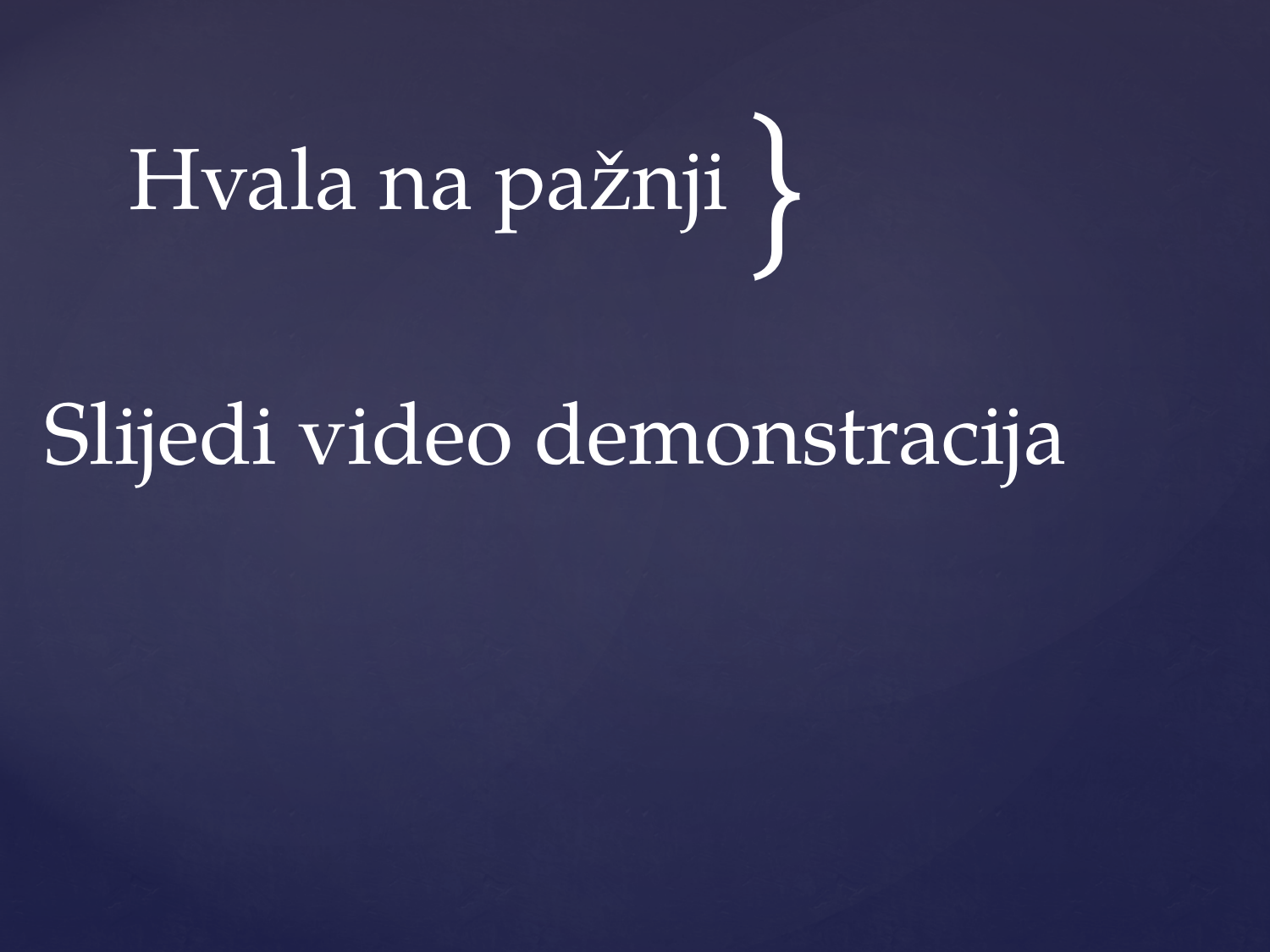

}
# Hvala na pažnji
Slijedi video demonstracija